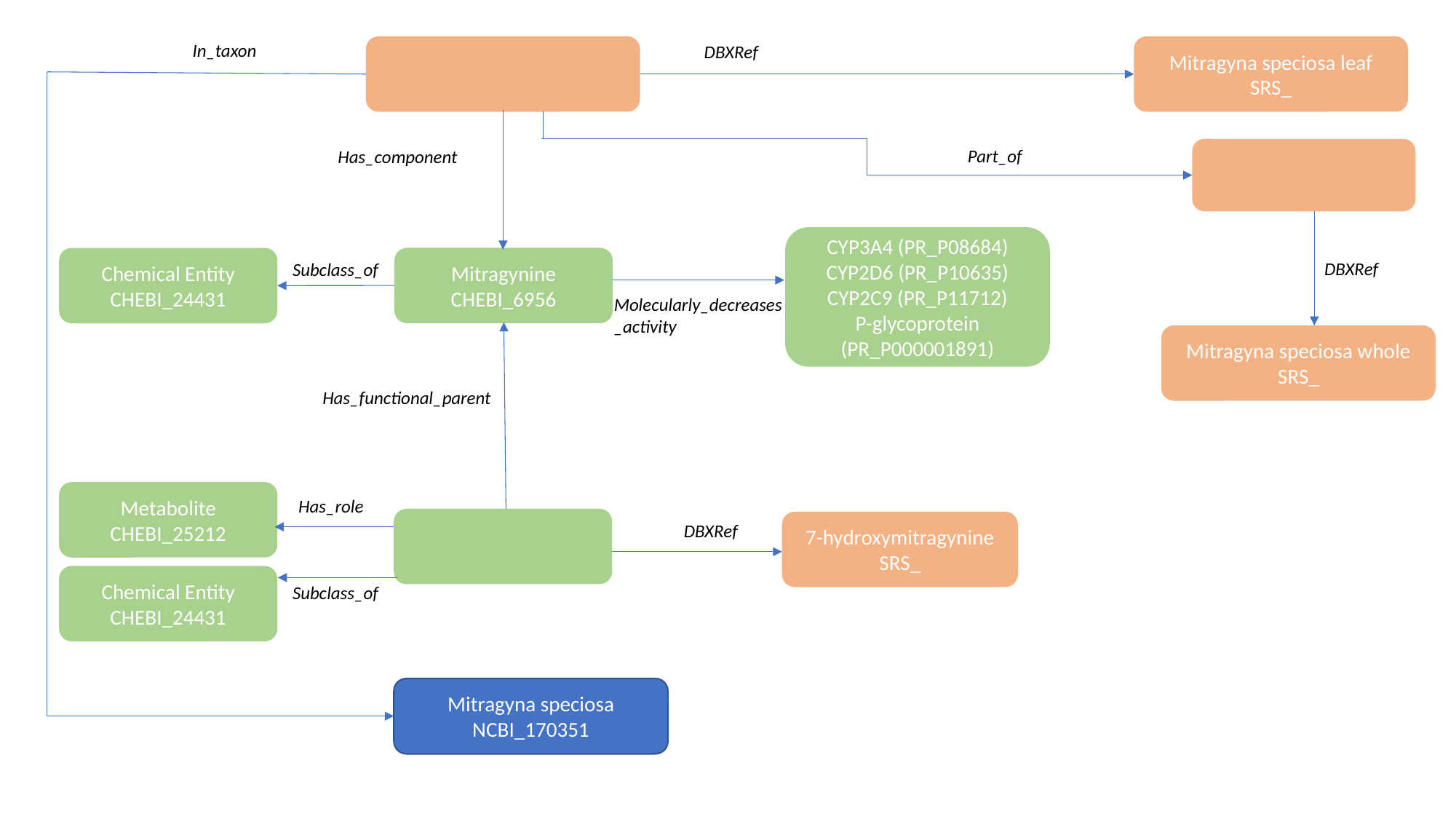

In_taxon
DBXRef

Mitragyna speciosa leaf
SRS_

Part_of
Has_component
CYP3A4 (PR_P08684)
CYP2D6 (PR_P10635)
CYP2C9 (PR_P11712)
P-glycoprotein (PR_P000001891)
Mitragynine
CHEBI_6956
Chemical Entity
CHEBI_24431
DBXRef
Subclass_of
Molecularly_decreases_activity
Mitragyna speciosa whole
SRS_
Has_functional_parent
Metabolite
CHEBI_25212
Has_role

7-hydroxymitragynine
SRS_
DBXRef
Chemical Entity
CHEBI_24431
Subclass_of
Mitragyna speciosa
NCBI_170351